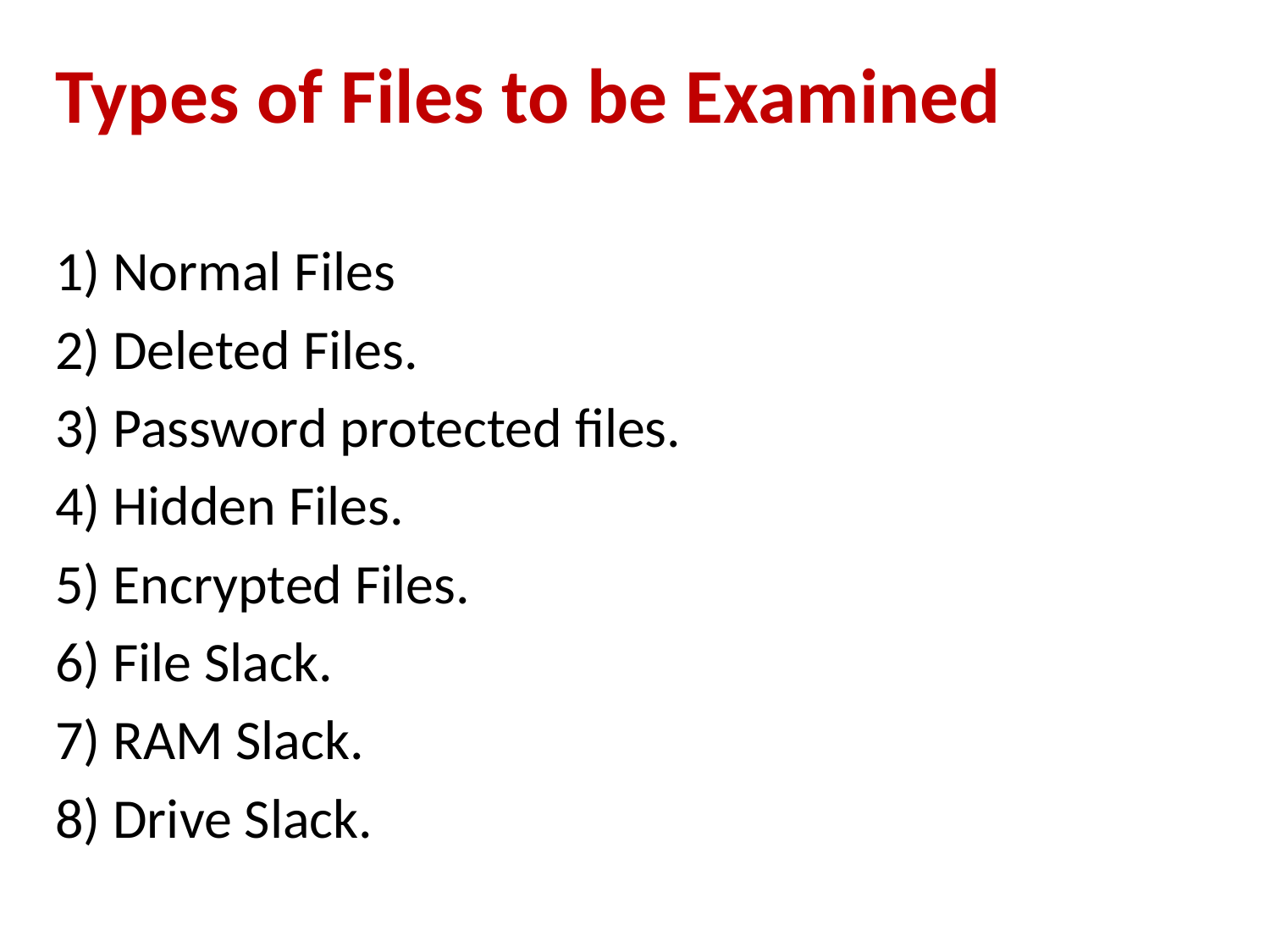

# Types of Files to be Examined
1) Normal Files
2) Deleted Files.
3) Password protected files.
4) Hidden Files.
5) Encrypted Files.
6) File Slack.
7) RAM Slack.
8) Drive Slack.